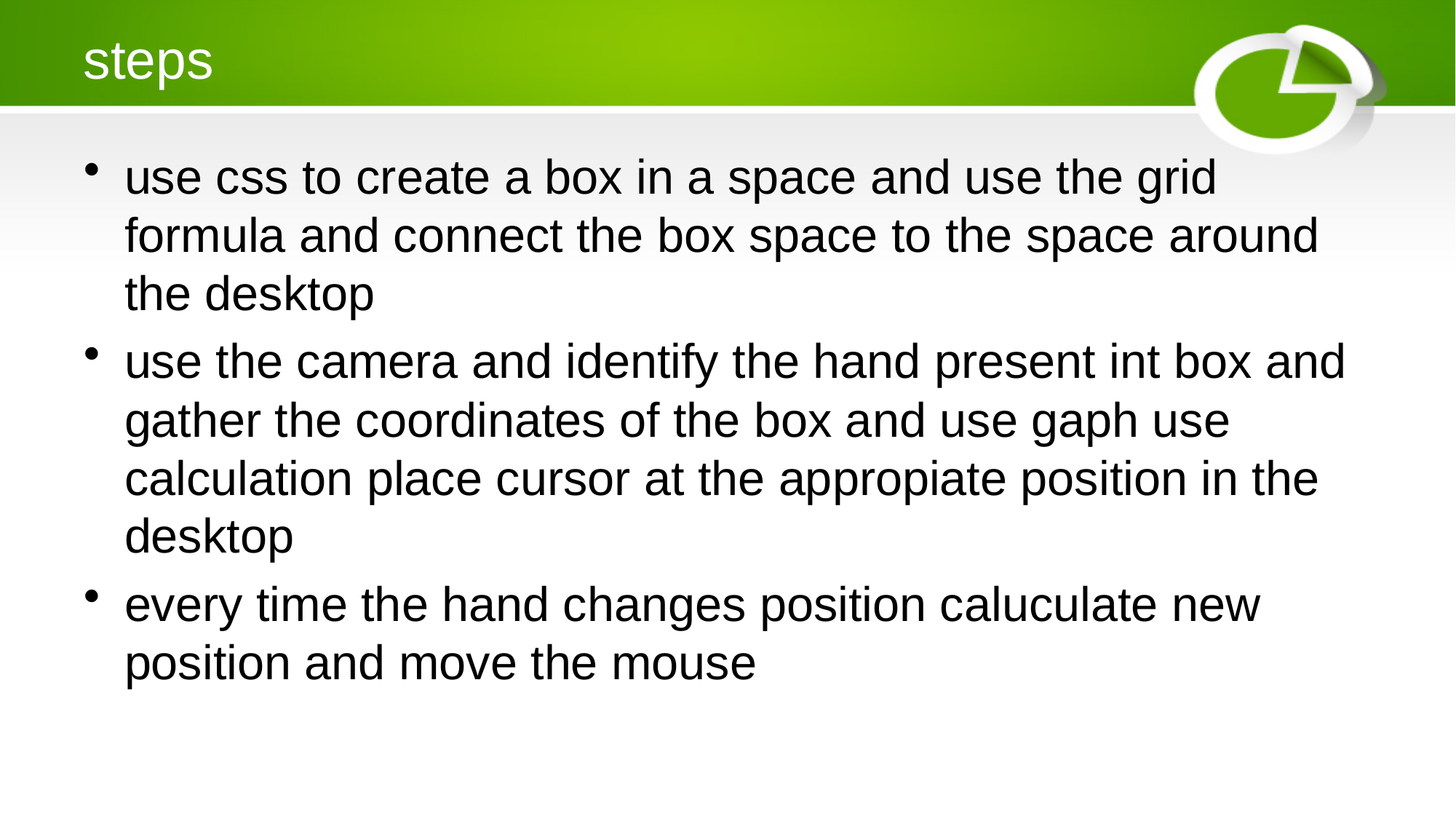

# steps
use css to create a box in a space and use the grid formula and connect the box space to the space around the desktop
use the camera and identify the hand present int box and gather the coordinates of the box and use gaph use calculation place cursor at the appropiate position in the desktop
every time the hand changes position caluculate new position and move the mouse